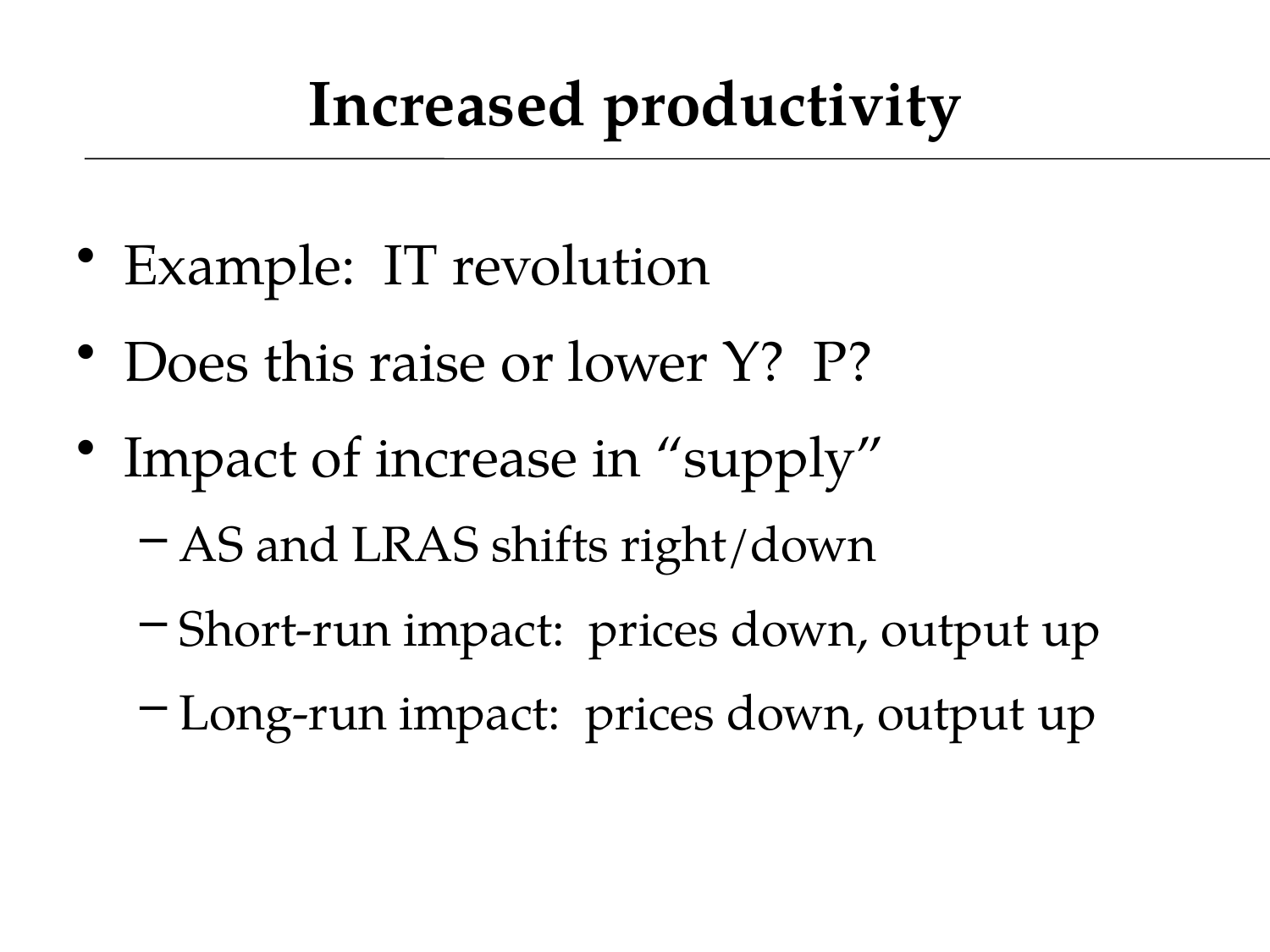

# Increased productivity
Example:  IT revolution
Does this raise or lower Y?  P?
Impact of increase in “supply”
AS and LRAS shifts right/down
Short-run impact:  prices down, output up
Long-run impact:  prices down, output up